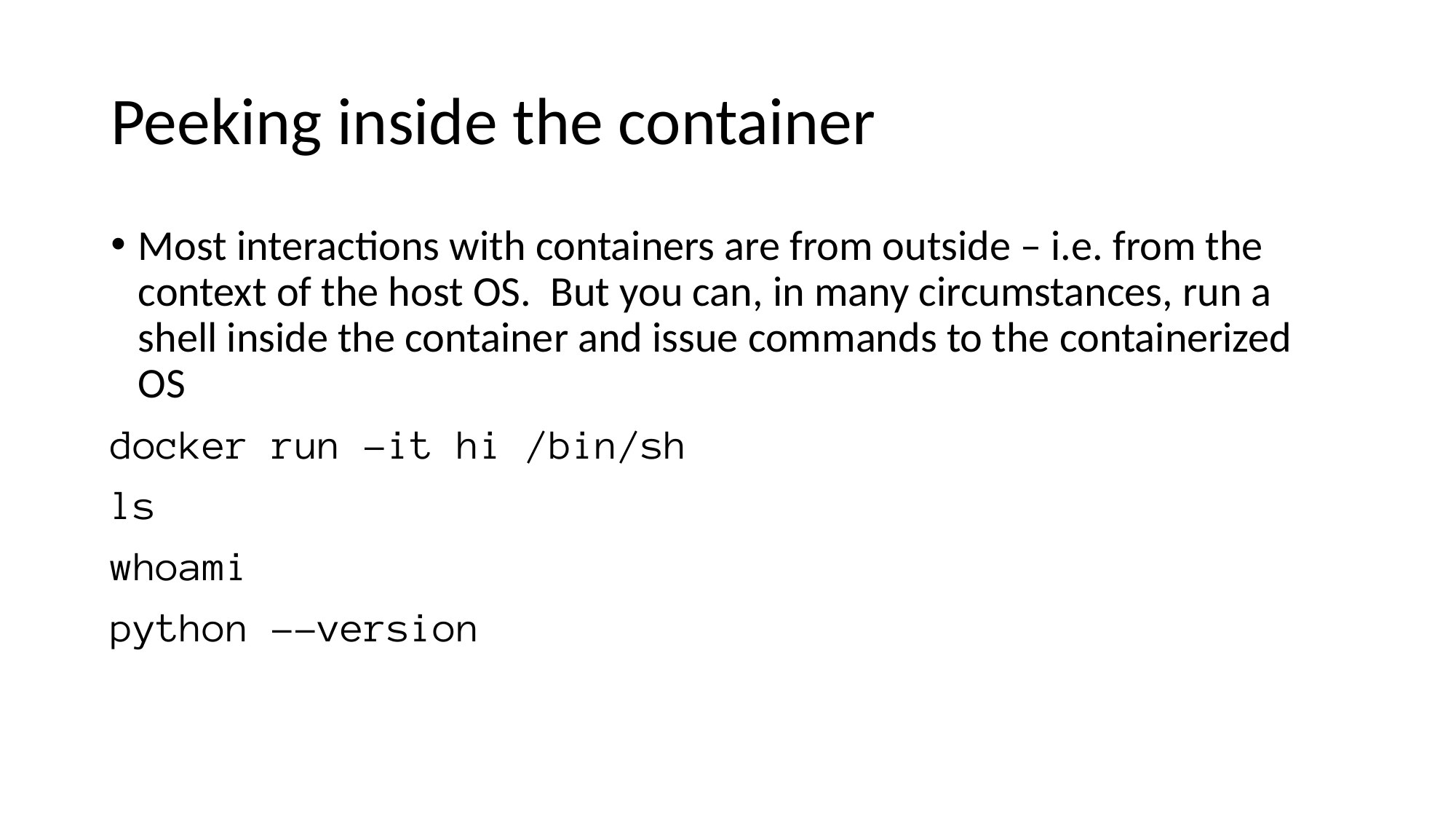

# Peeking inside the container
Most interactions with containers are from outside – i.e. from the context of the host OS.  But you can, in many circumstances, run a shell inside the container and issue commands to the containerized OS
docker run -it hi /bin/sh
ls
whoami
python --version